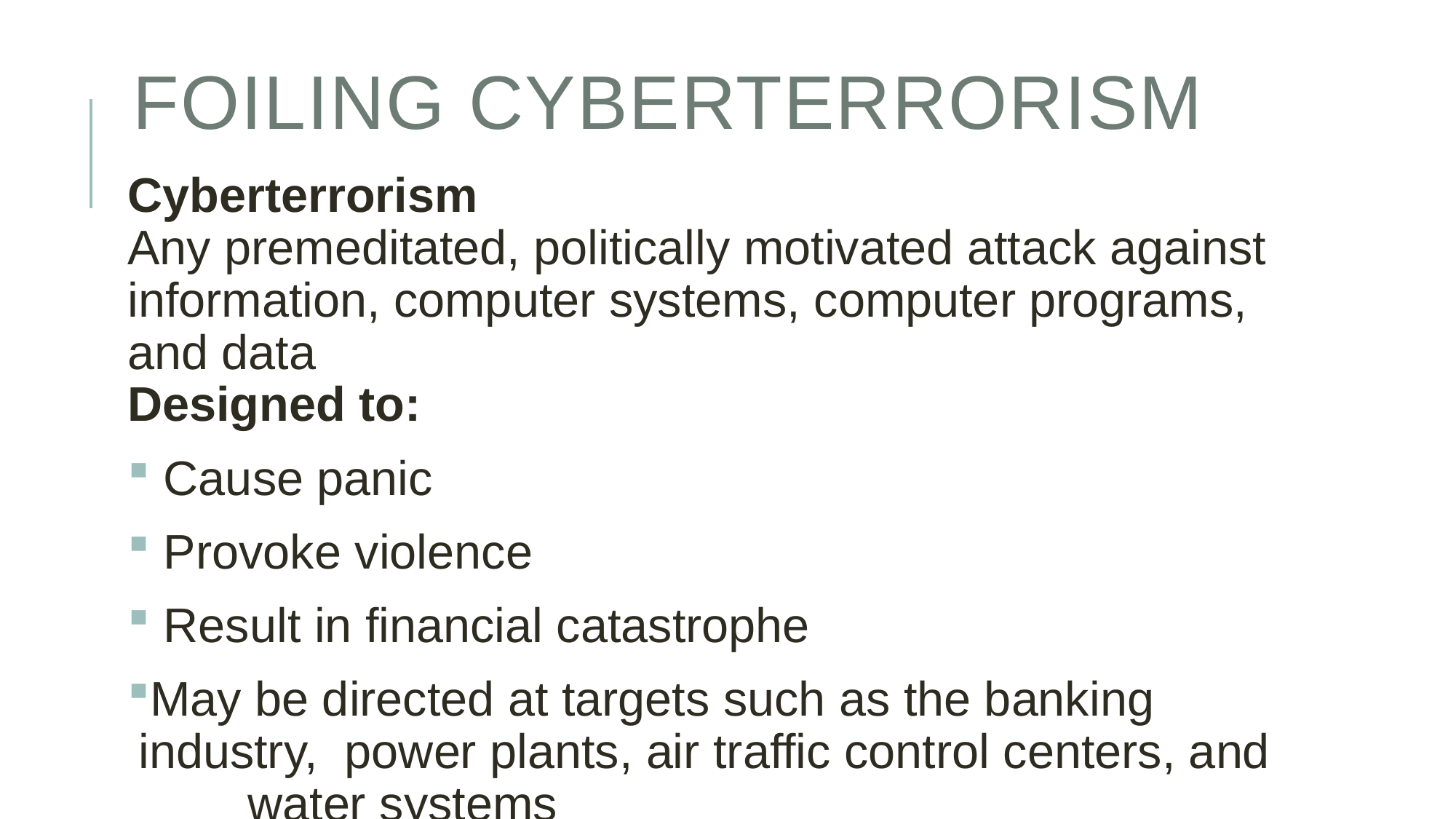

# Foiling Cyberterrorism
Cyberterrorism
Any premeditated, politically motivated attack against information, computer systems, computer programs, and data
Designed to:
 Cause panic
 Provoke violence
 Result in financial catastrophe
May be directed at targets such as the banking industry,  power plants, air traffic control centers, and 	water systems